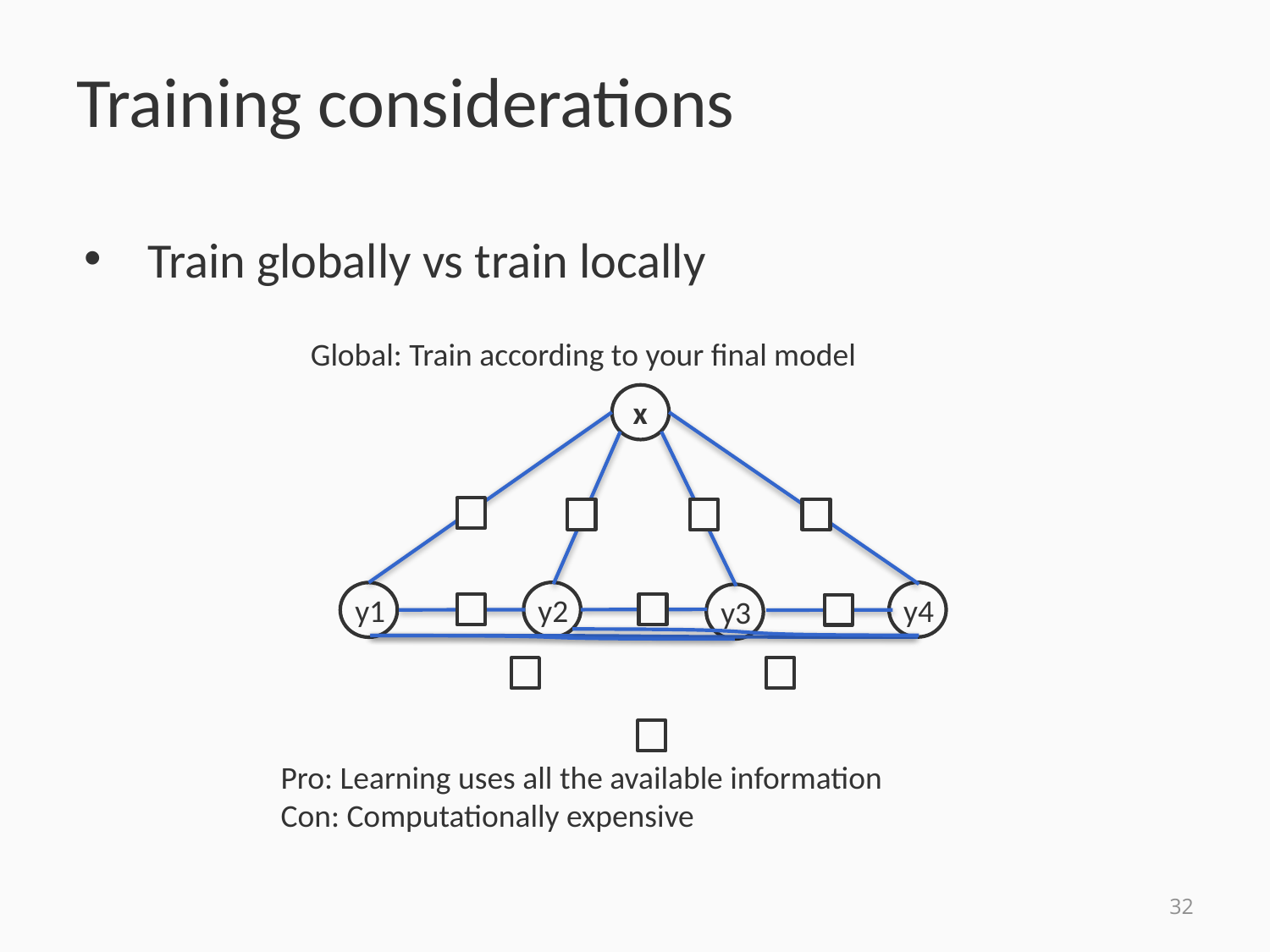

# Training considerations
Train globally vs train locally
Global: Train according to your final model

x

y2

y4

y1

y3

Pro: Learning uses all the available information
Con: Computationally expensive
32